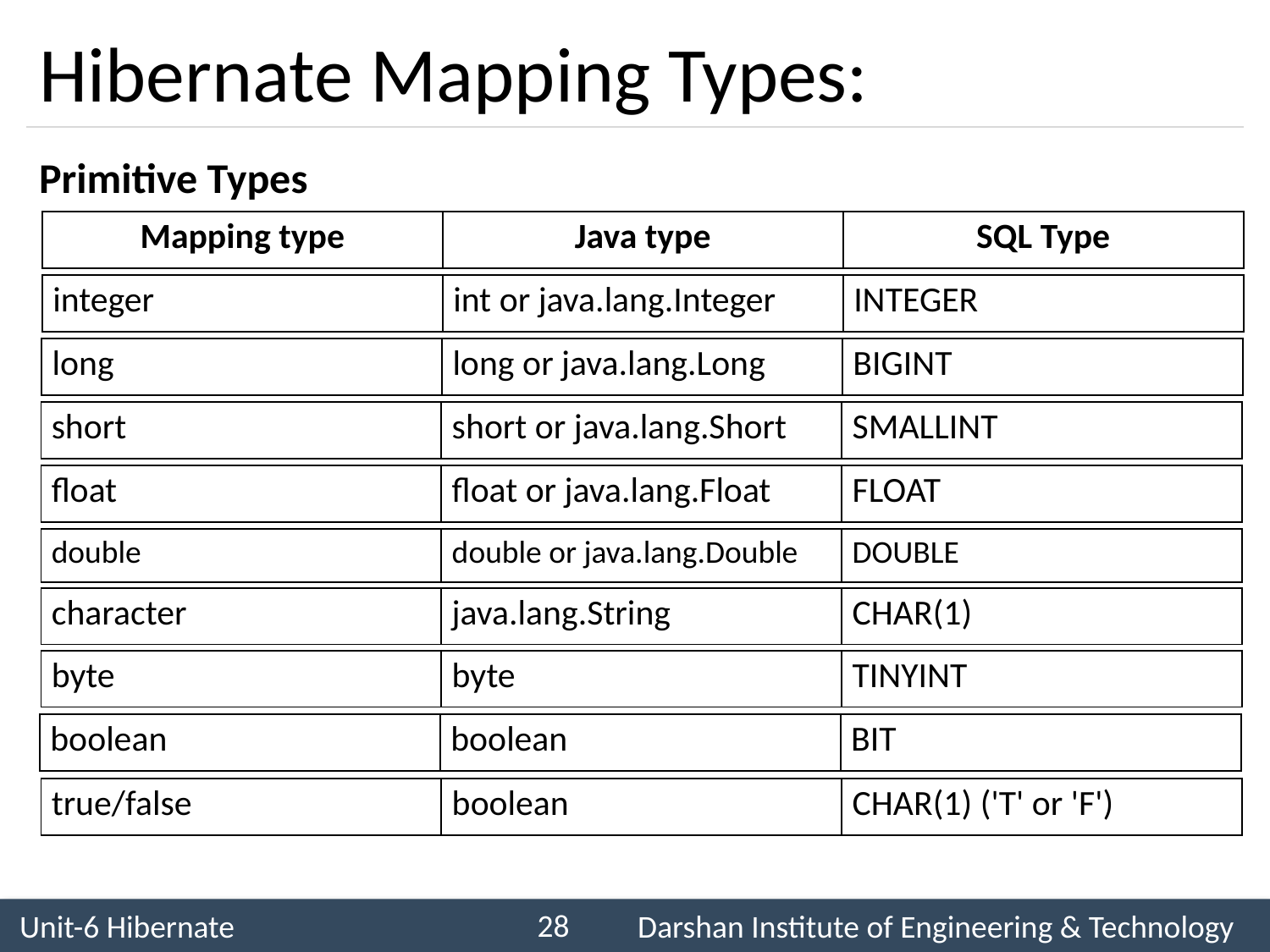

# Hibernate Mapping Types:
Primitive Types

| Mapping type | Java type | SQL Type |
| --- | --- | --- |
| integer | int or java.lang.Integer | INTEGER |
| --- | --- | --- |
| long | long or java.lang.Long | BIGINT |
| --- | --- | --- |
| short | short or java.lang.Short | SMALLINT |
| --- | --- | --- |
| float | float or java.lang.Float | FLOAT |
| --- | --- | --- |
| double | double or java.lang.Double | DOUBLE |
| --- | --- | --- |
| character | java.lang.String | CHAR(1) |
| --- | --- | --- |
| byte | byte | TINYINT |
| --- | --- | --- |
| boolean | boolean | BIT |
| --- | --- | --- |
| true/false | boolean | CHAR(1) ('T' or 'F') |
| --- | --- | --- |
28